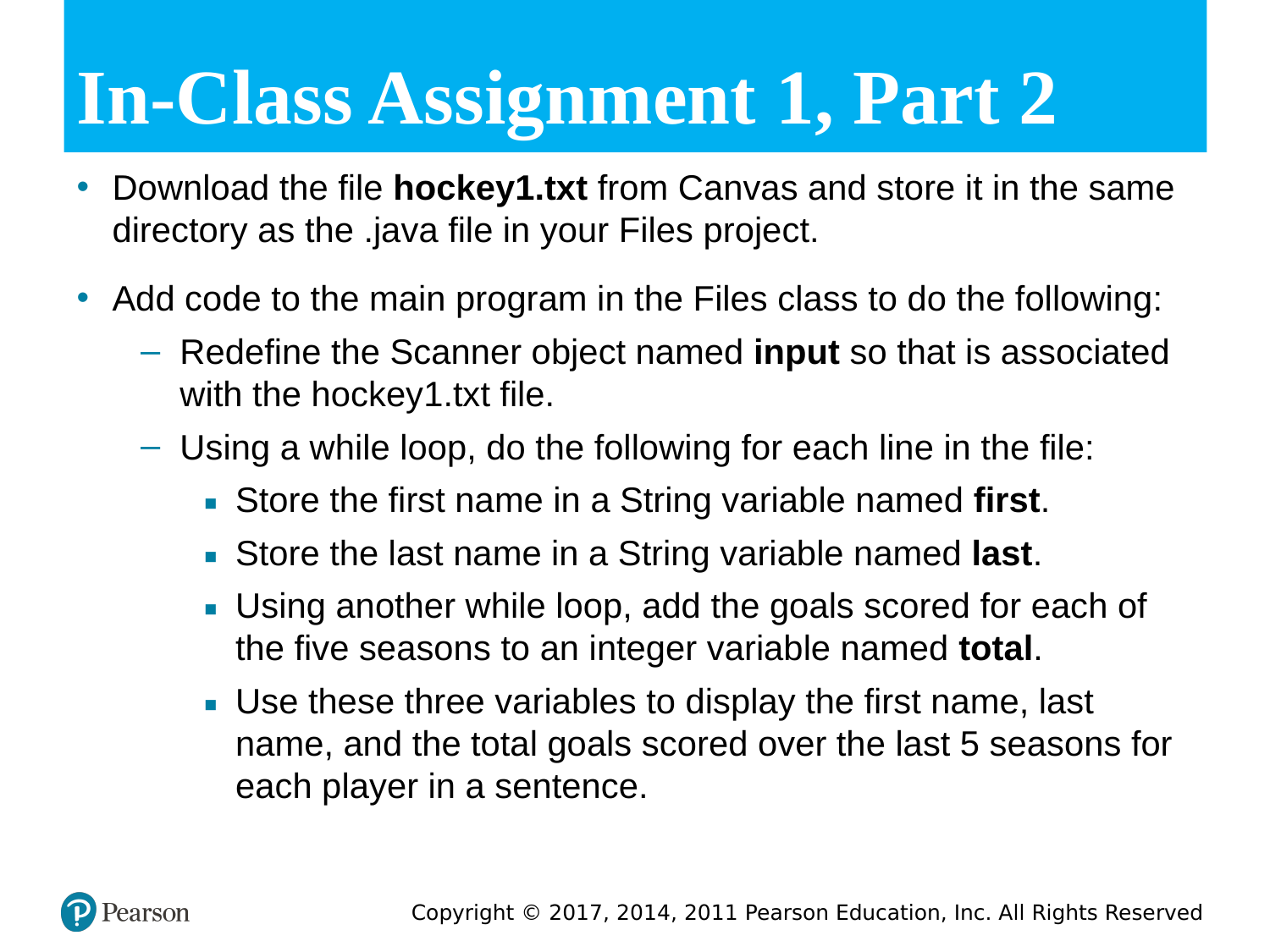

# In-Class Assignment 1, Part 2
Download the file hockey1.txt from Canvas and store it in the same directory as the .java file in your Files project.
Add code to the main program in the Files class to do the following:
Redefine the Scanner object named input so that is associated with the hockey1.txt file.
Using a while loop, do the following for each line in the file:
Store the first name in a String variable named first.
Store the last name in a String variable named last.
Using another while loop, add the goals scored for each of the five seasons to an integer variable named total.
Use these three variables to display the first name, last name, and the total goals scored over the last 5 seasons for each player in a sentence.